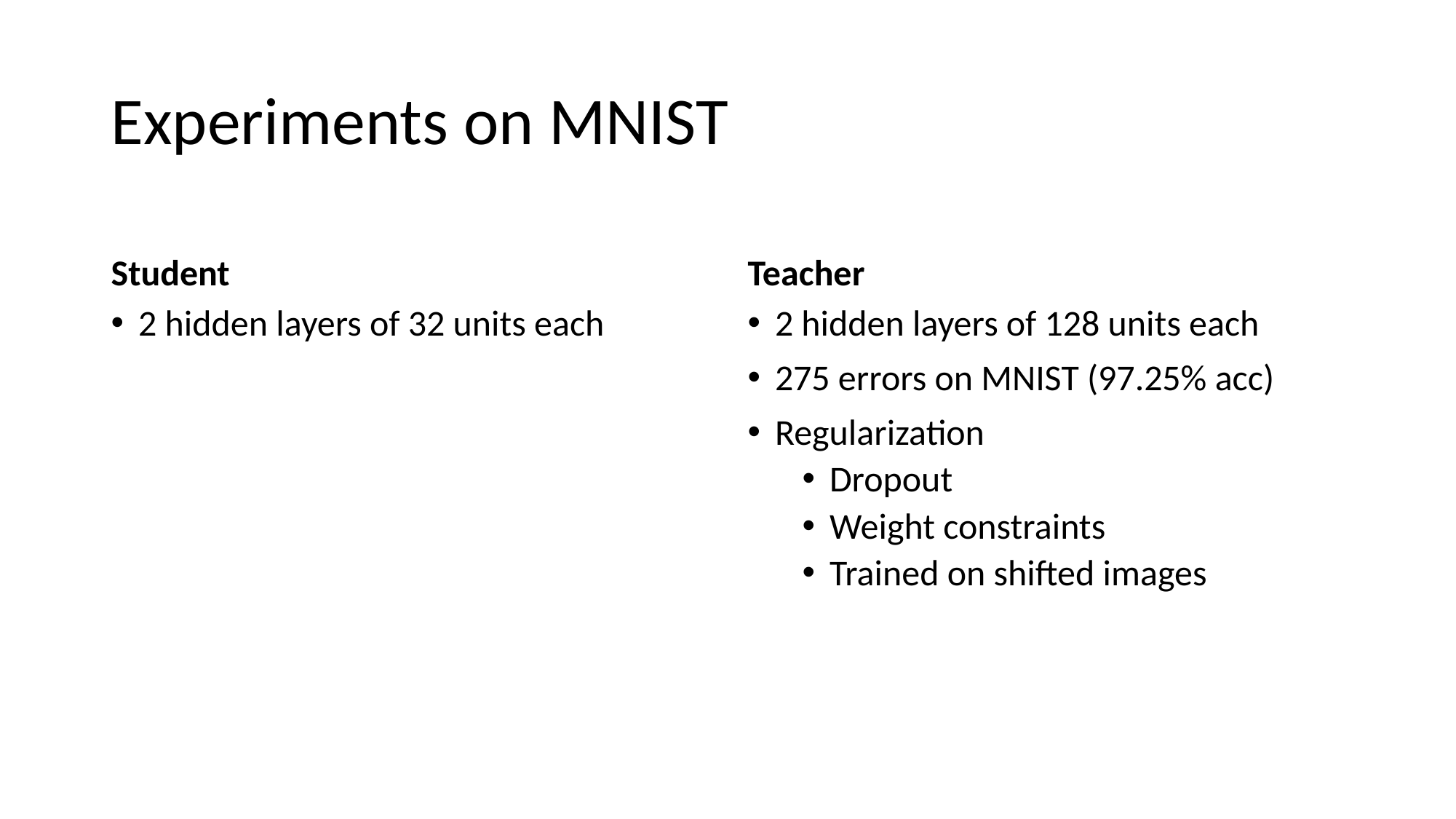

# Experiments on MNIST
Student
Teacher
2 hidden layers of 32 units each
2 hidden layers of 128 units each
275 errors on MNIST (97.25% acc)
Regularization
Dropout
Weight constraints
Trained on shifted images